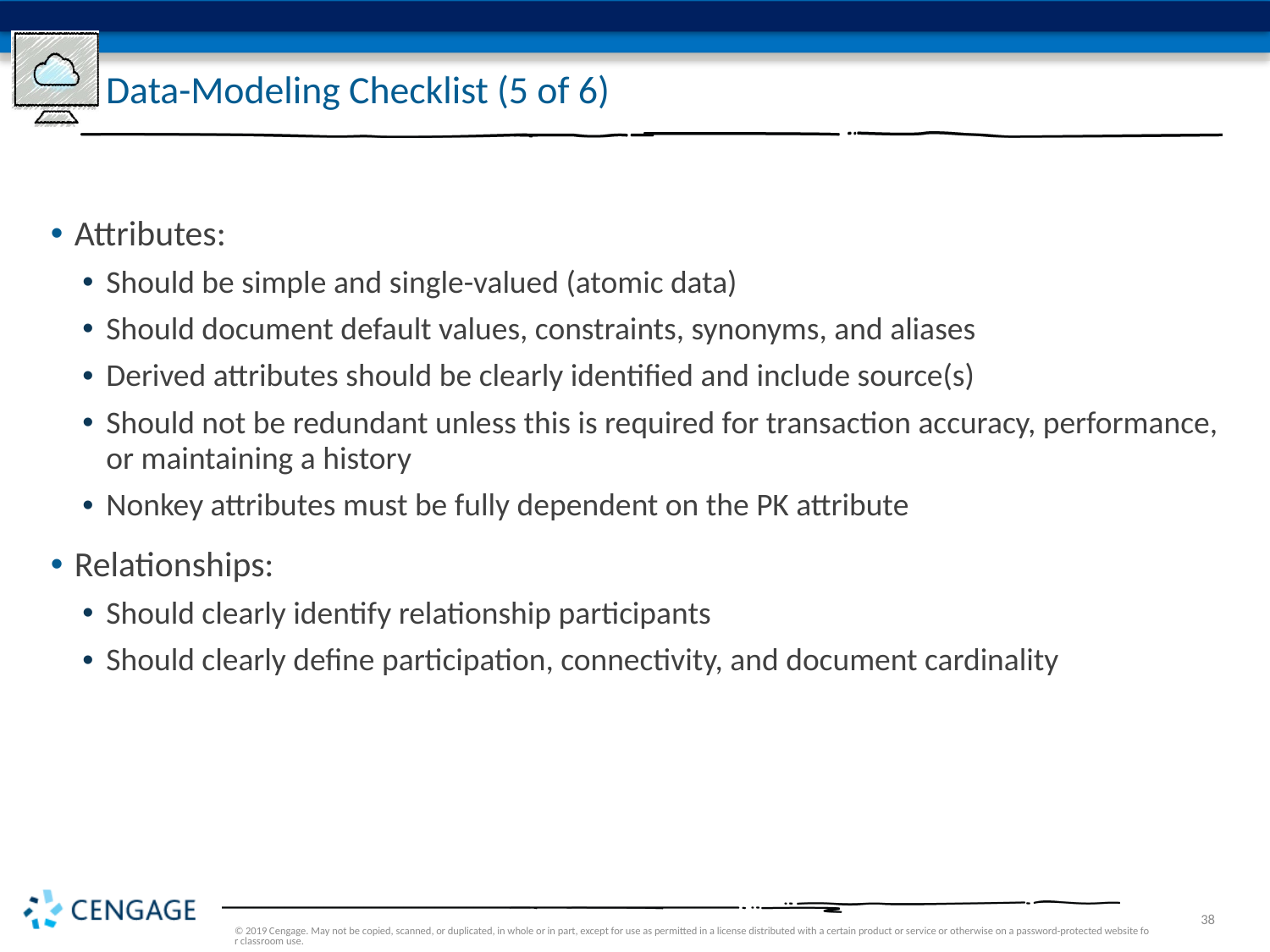

# Data-Modeling Checklist (5 of 6)
Attributes:
Should be simple and single-valued (atomic data)
Should document default values, constraints, synonyms, and aliases
Derived attributes should be clearly identified and include source(s)
Should not be redundant unless this is required for transaction accuracy, performance, or maintaining a history
Nonkey attributes must be fully dependent on the PK attribute
Relationships:
Should clearly identify relationship participants
Should clearly define participation, connectivity, and document cardinality
© 2019 Cengage. May not be copied, scanned, or duplicated, in whole or in part, except for use as permitted in a license distributed with a certain product or service or otherwise on a password-protected website for classroom use.